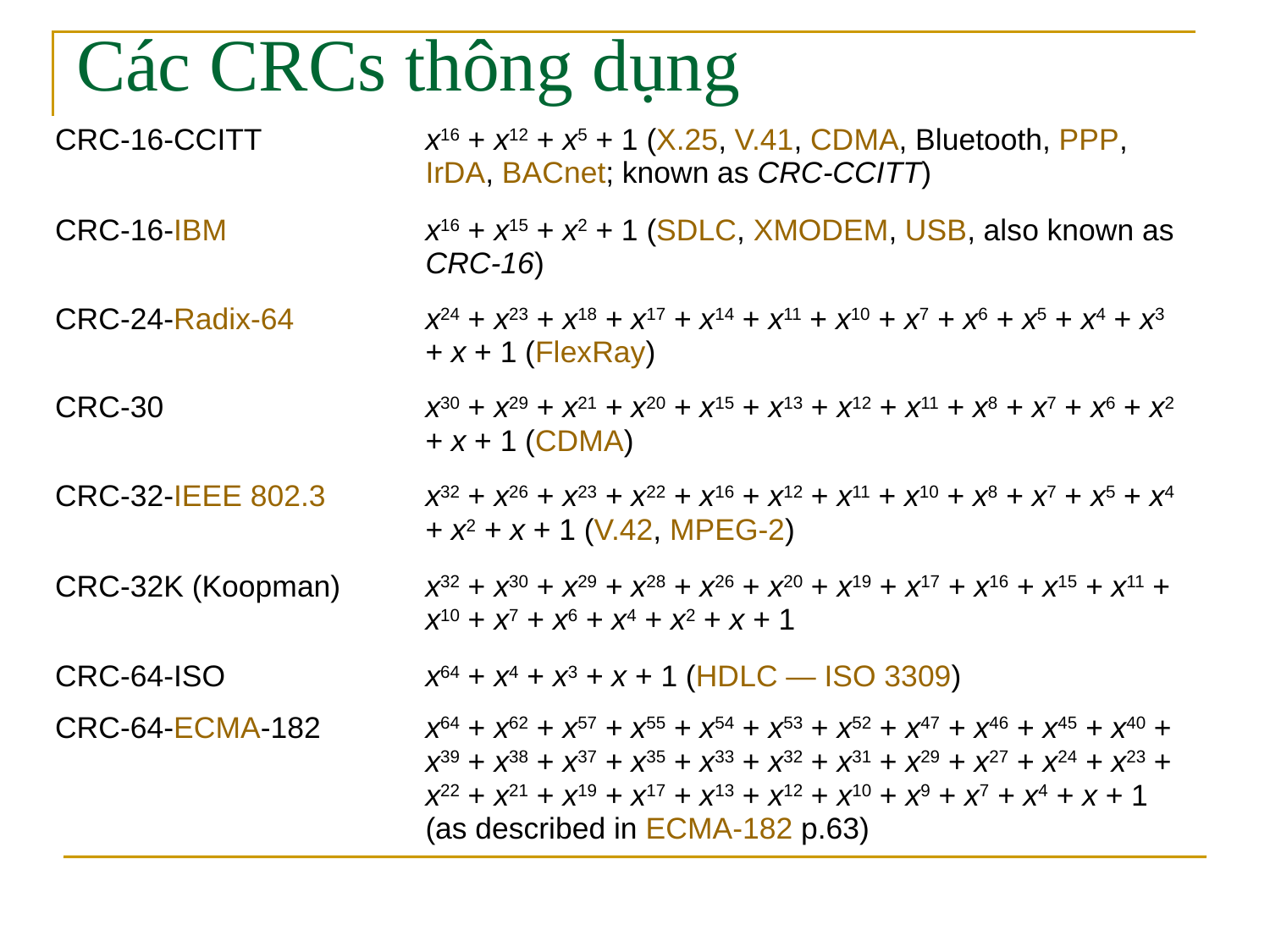

# Các CRCs thông dụng
| CRC-16-CCITT | x16 + x12 + x5 + 1 (X.25, V.41, CDMA, Bluetooth, PPP, IrDA, BACnet; known as CRC-CCITT) |  |
| --- | --- | --- |
| CRC-16-IBM | x16 + x15 + x2 + 1 (SDLC, XMODEM, USB, also known as CRC-16) |  |
| CRC-24-Radix-64 | x24 + x23 + x18 + x17 + x14 + x11 + x10 + x7 + x6 + x5 + x4 + x3 + x + 1 (FlexRay) |  |
| CRC-30 | x30 + x29 + x21 + x20 + x15 + x13 + x12 + x11 + x8 + x7 + x6 + x2 + x + 1 (CDMA) |  |
| CRC-32-IEEE 802.3 | x32 + x26 + x23 + x22 + x16 + x12 + x11 + x10 + x8 + x7 + x5 + x4 + x2 + x + 1 (V.42, MPEG-2) |  |
| CRC-32K (Koopman) | x32 + x30 + x29 + x28 + x26 + x20 + x19 + x17 + x16 + x15 + x11 + x10 + x7 + x6 + x4 + x2 + x + 1 |  |
| CRC-64-ISO | x64 + x4 + x3 + x + 1 (HDLC — ISO 3309) |  |
| CRC-64-ECMA-182 | x64 + x62 + x57 + x55 + x54 + x53 + x52 + x47 + x46 + x45 + x40 + x39 + x38 + x37 + x35 + x33 + x32 + x31 + x29 + x27 + x24 + x23 + x22 + x21 + x19 + x17 + x13 + x12 + x10 + x9 + x7 + x4 + x + 1 (as described in ECMA-182 p.63) |  |